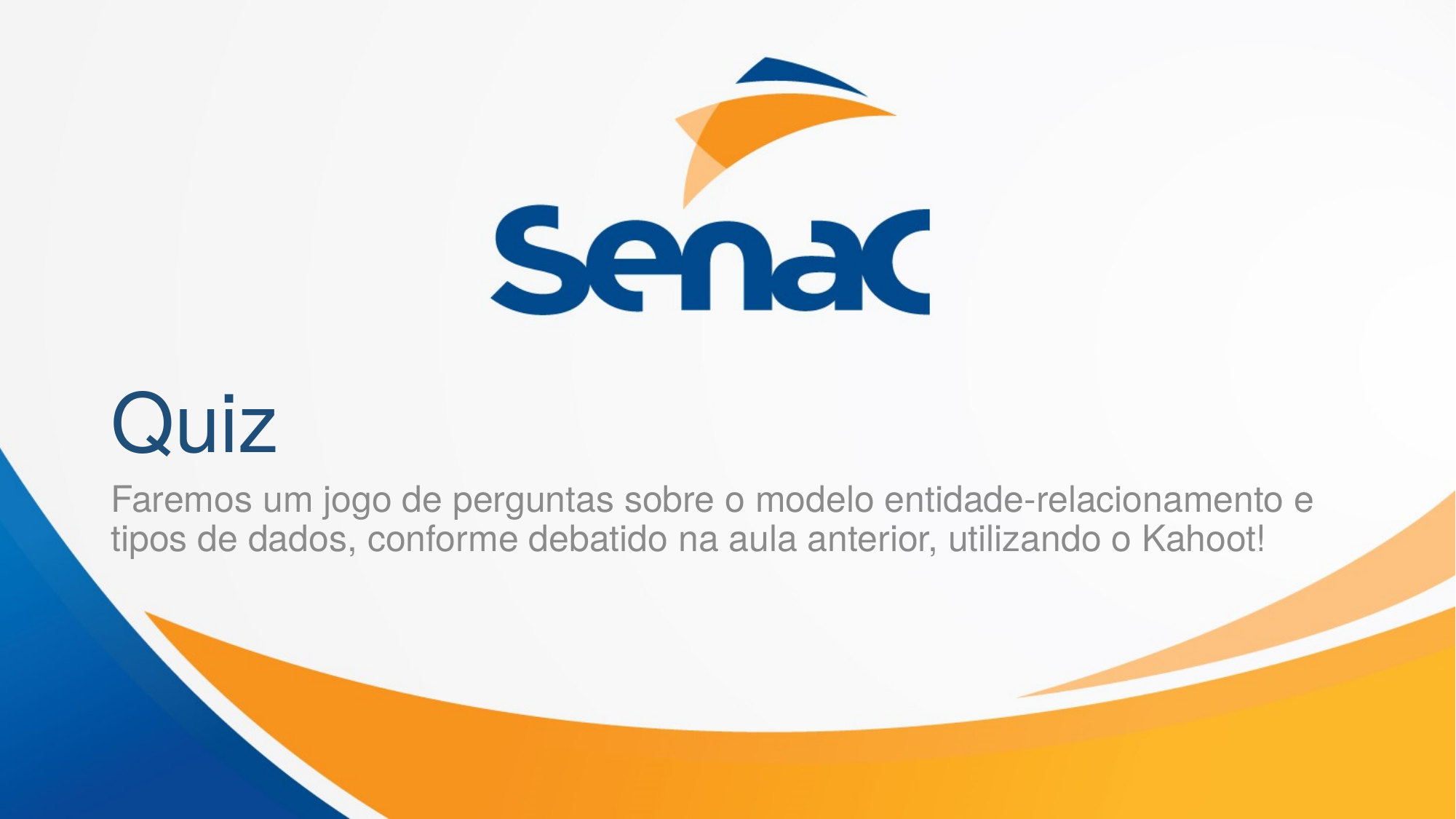

# Quiz
Faremos um jogo de perguntas sobre o modelo entidade-relacionamento e tipos de dados, conforme debatido na aula anterior, utilizando o Kahoot!